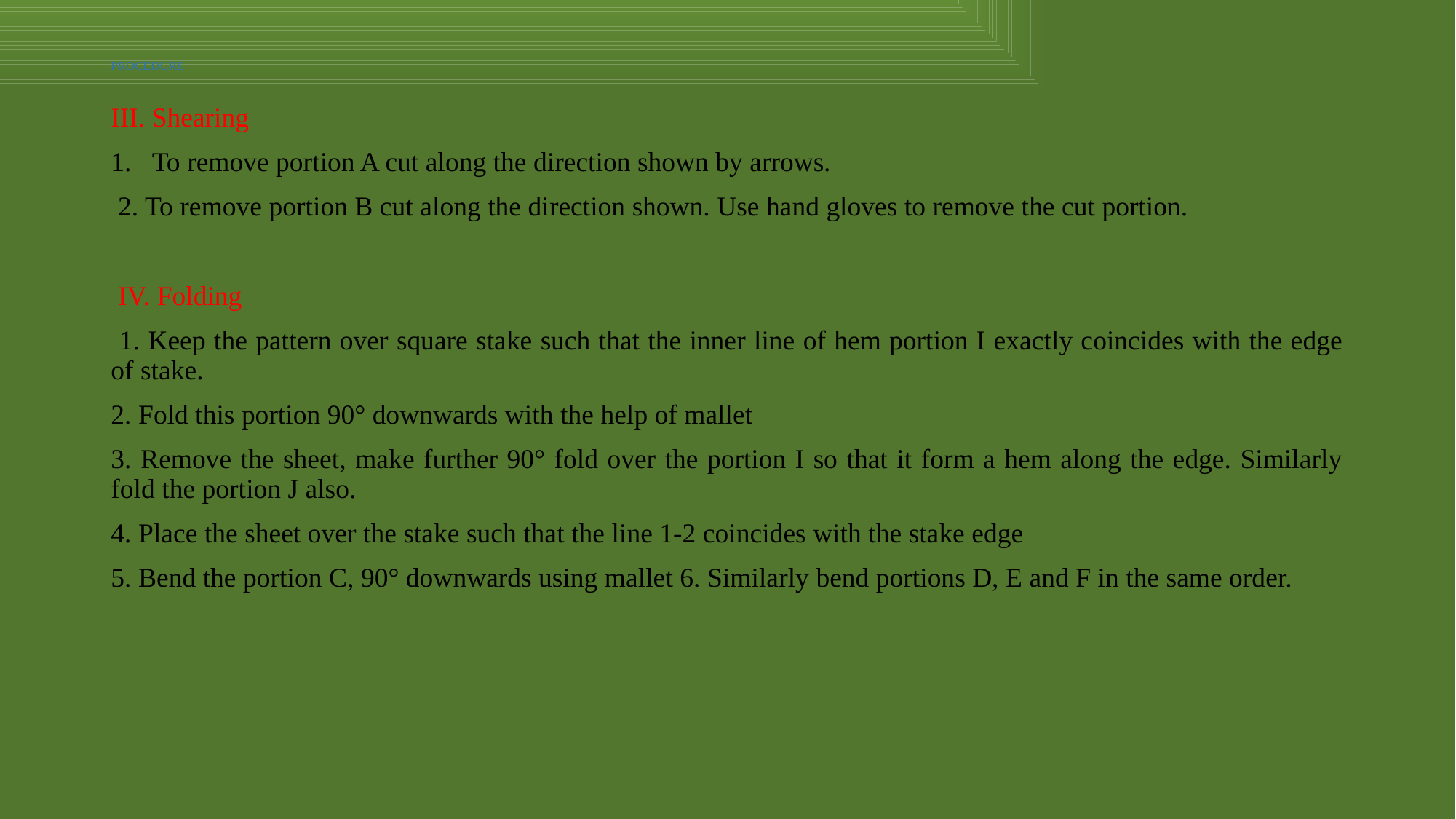

# PROCEDURE
III. Shearing
To remove portion A cut along the direction shown by arrows.
 2. To remove portion B cut along the direction shown. Use hand gloves to remove the cut portion.

 IV. Folding
 1. Keep the pattern over square stake such that the inner line of hem portion I exactly coincides with the edge of stake.
2. Fold this portion 90° downwards with the help of mallet
3. Remove the sheet, make further 90° fold over the portion I so that it form a hem along the edge. Similarly fold the portion J also.
4. Place the sheet over the stake such that the line 1-2 coincides with the stake edge
5. Bend the portion C, 90° downwards using mallet 6. Similarly bend portions D, E and F in the same order.